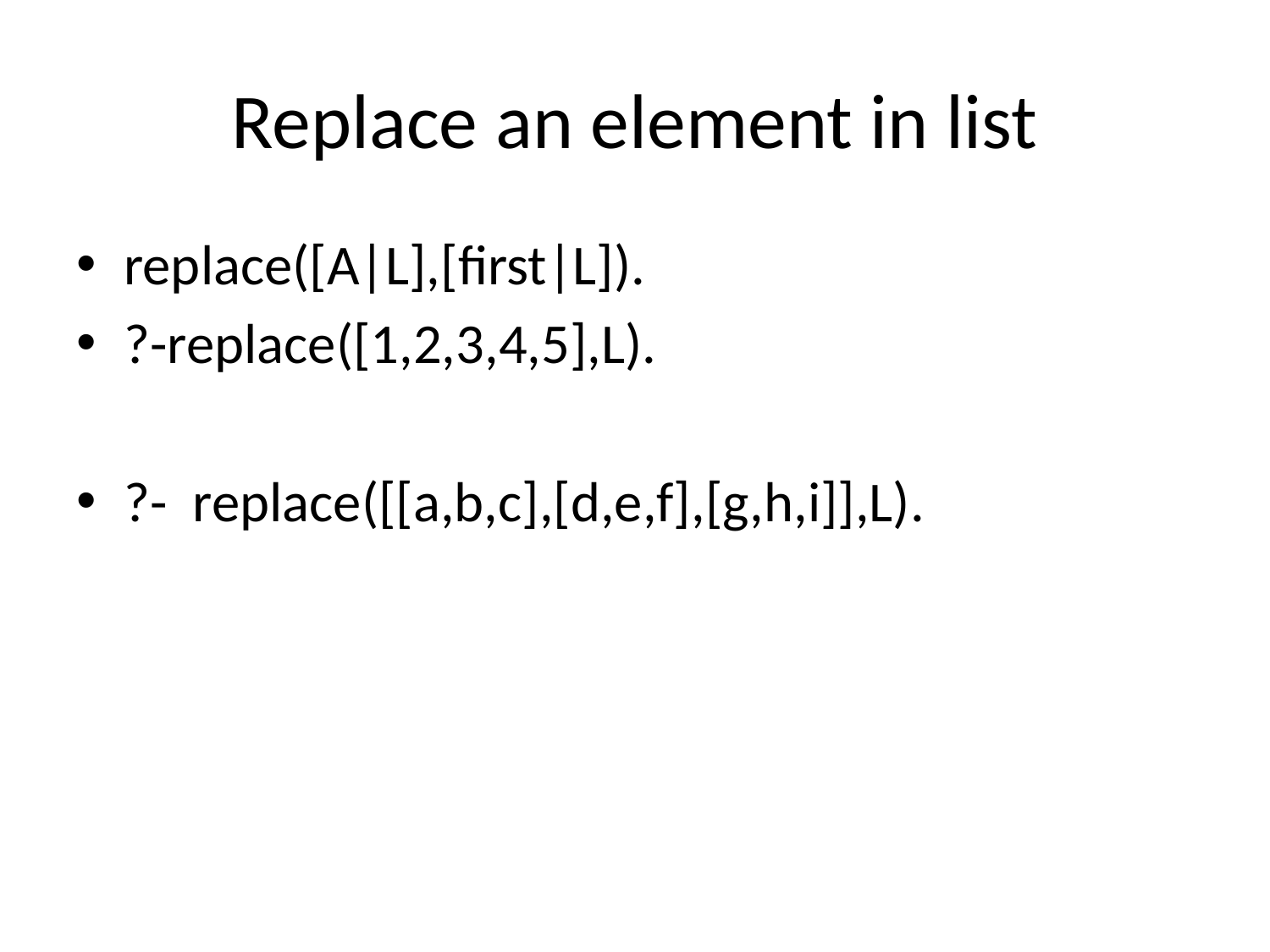

# Replace an element in list
replace([A|L],[first|L]).
?-replace([1,2,3,4,5],L).

?-  replace([[a,b,c],[d,e,f],[g,h,i]],L).